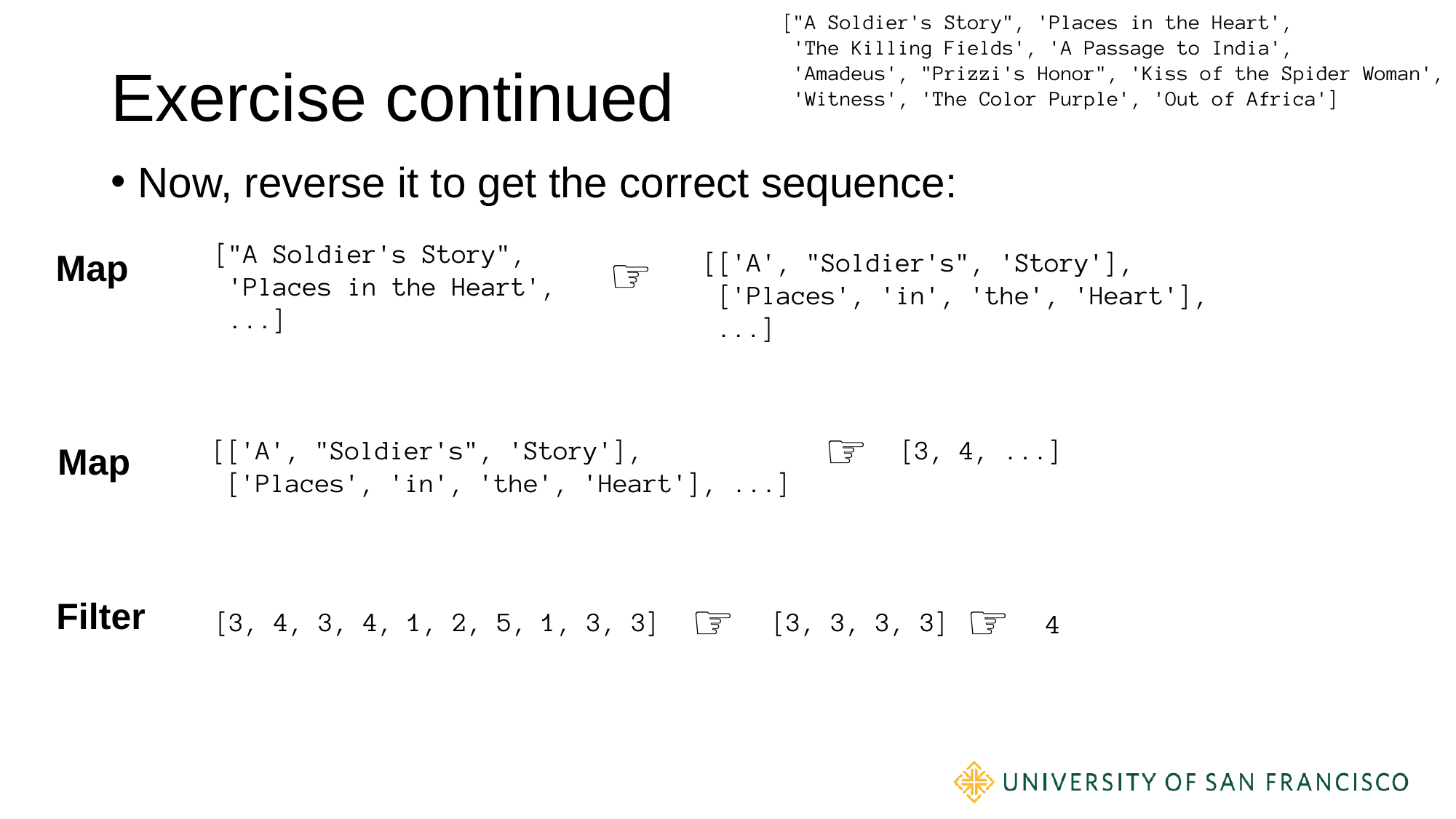

["A Soldier's Story", 'Places in the Heart',
 'The Killing Fields', 'A Passage to India',
 'Amadeus', "Prizzi's Honor", 'Kiss of the Spider Woman',
 'Witness', 'The Color Purple', 'Out of Africa']
# Exercise continued
Now, reverse it to get the correct sequence:

["A Soldier's Story",
 'Places in the Heart',
 ...]
[['A', "Soldier's", 'Story'],
 ['Places', 'in', 'the', 'Heart'],
 ...]
☞
Map
☞
[['A', "Soldier's", 'Story'],
 ['Places', 'in', 'the', 'Heart'], ...]
[3, 4, ...]
Map
☞
☞
Filter
[3, 4, 3, 4, 1, 2, 5, 1, 3, 3]
[3, 3, 3, 3]
4